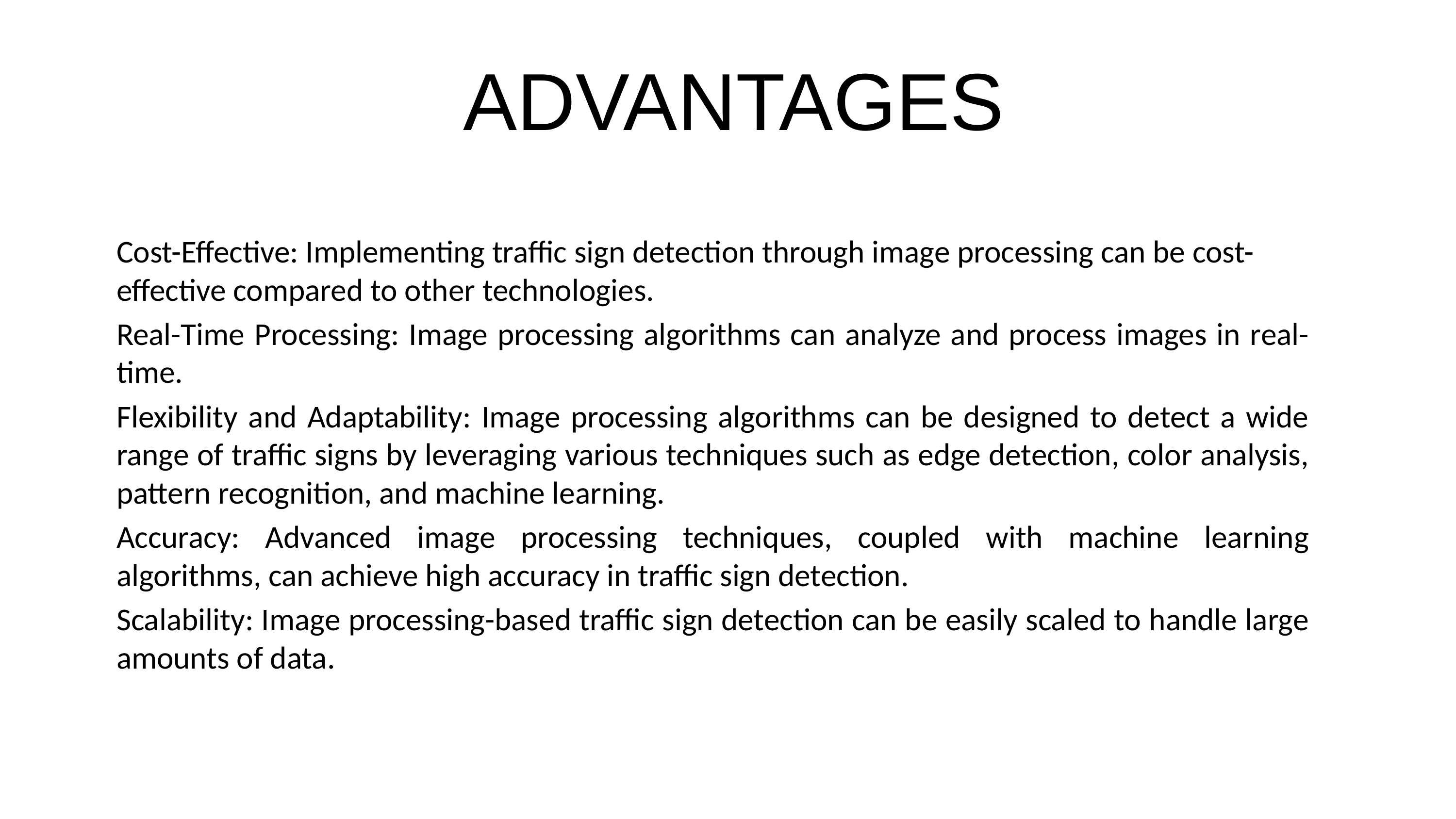

# ADVANTAGES
Cost-Effective: Implementing traffic sign detection through image processing can be cost-   effective compared to other technologies.
Real-Time Processing: Image processing algorithms can analyze and process images in real-time.
Flexibility and Adaptability: Image processing algorithms can be designed to detect a wide range of traffic signs by leveraging various techniques such as edge detection, color analysis, pattern recognition, and machine learning.
Accuracy: Advanced image processing techniques, coupled with machine learning algorithms, can achieve high accuracy in traffic sign detection.
Scalability: Image processing-based traffic sign detection can be easily scaled to handle large amounts of data.